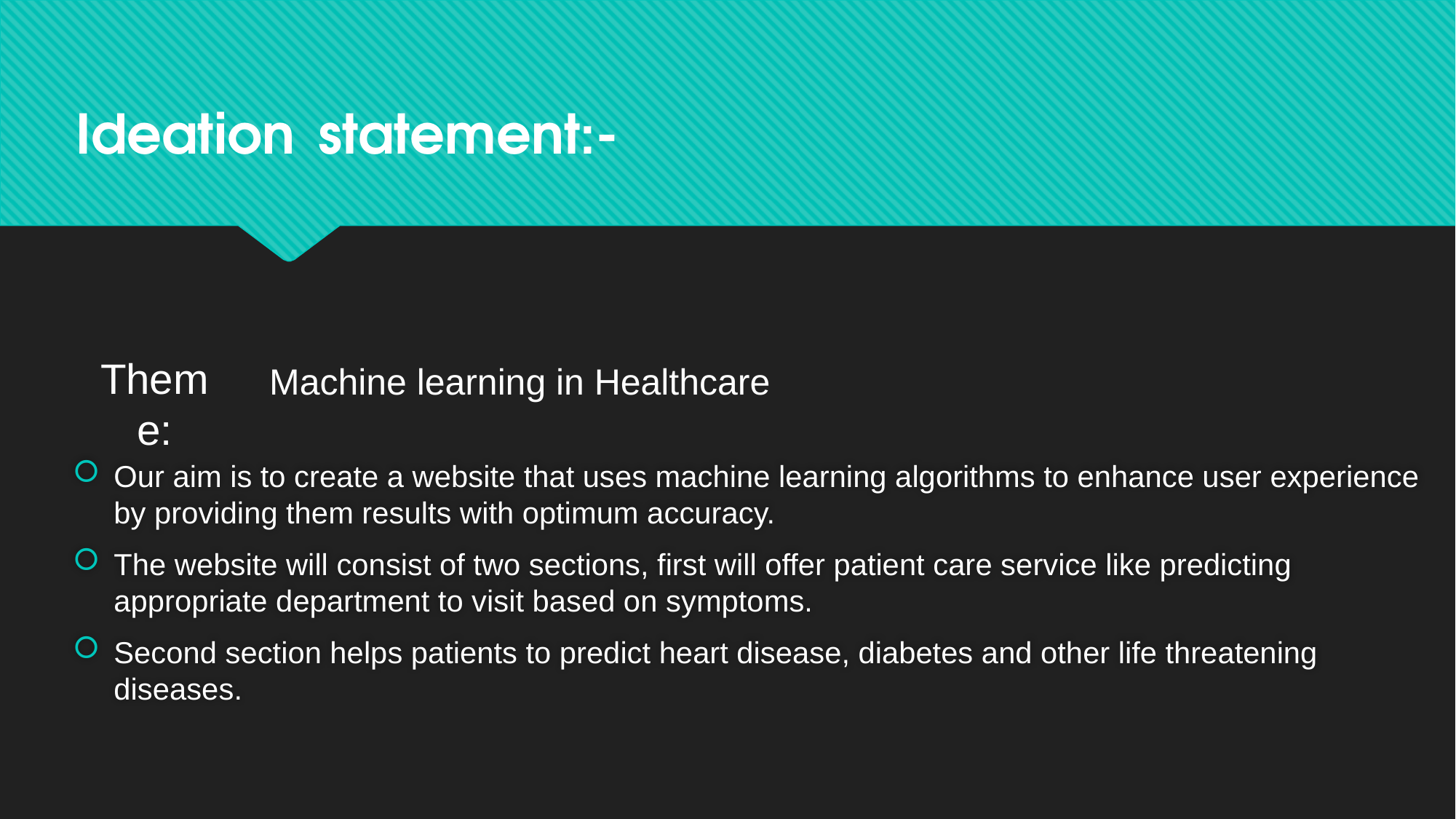

Ideation statement:-

Theme:
Machine learning in Healthcare

Our aim is to create a website that uses machine learning algorithms to enhance user experience by providing them results with optimum accuracy.
The website will consist of two sections, first will offer patient care service like predicting appropriate department to visit based on symptoms.
Second section helps patients to predict heart disease, diabetes and other life threatening diseases.